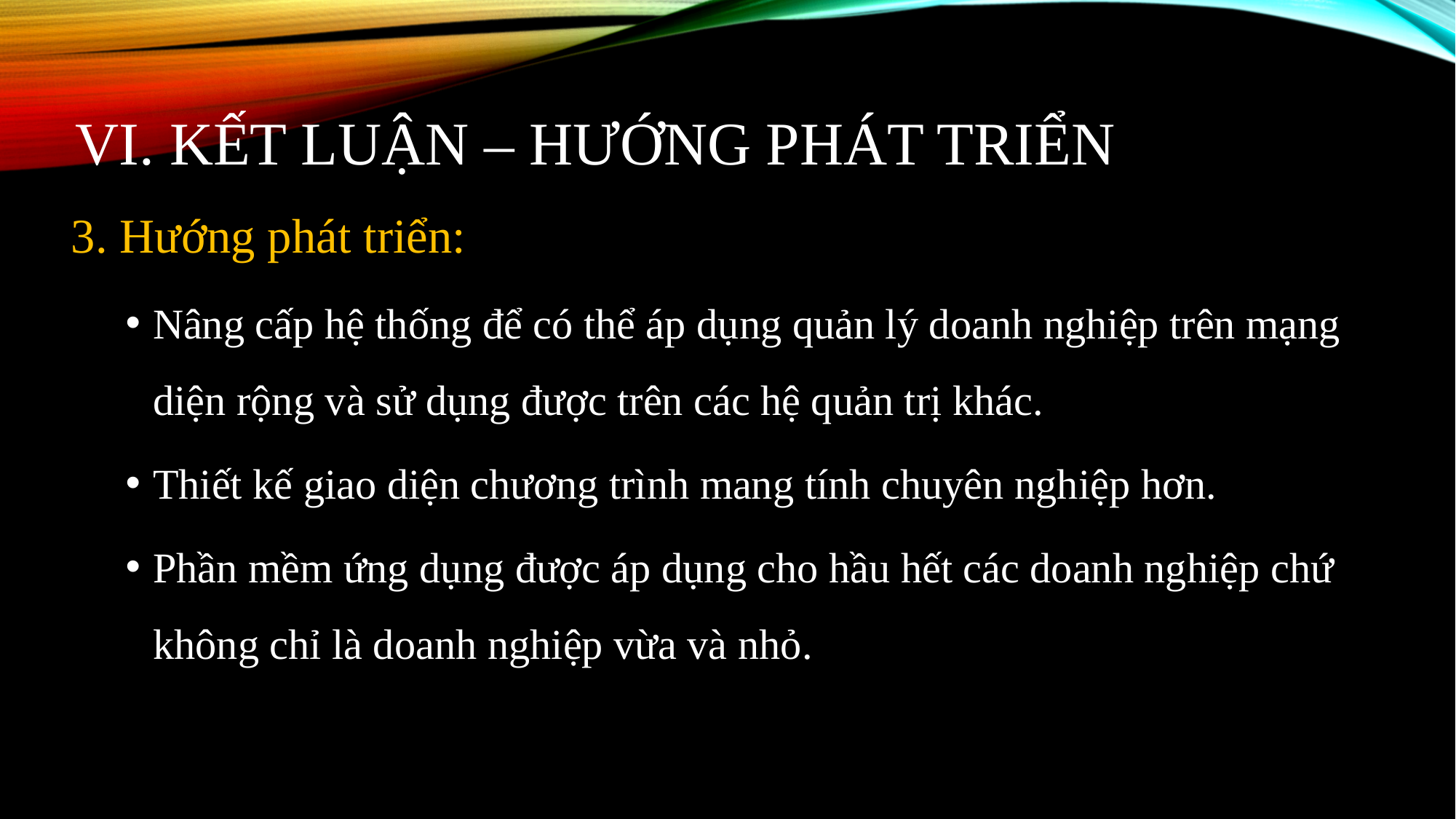

# Vi. Kết luận – hướng phát triển
3. Hướng phát triển:
Nâng cấp hệ thống để có thể áp dụng quản lý doanh nghiệp trên mạng diện rộng và sử dụng được trên các hệ quản trị khác.
Thiết kế giao diện chương trình mang tính chuyên nghiệp hơn.
Phần mềm ứng dụng được áp dụng cho hầu hết các doanh nghiệp chứ không chỉ là doanh nghiệp vừa và nhỏ.